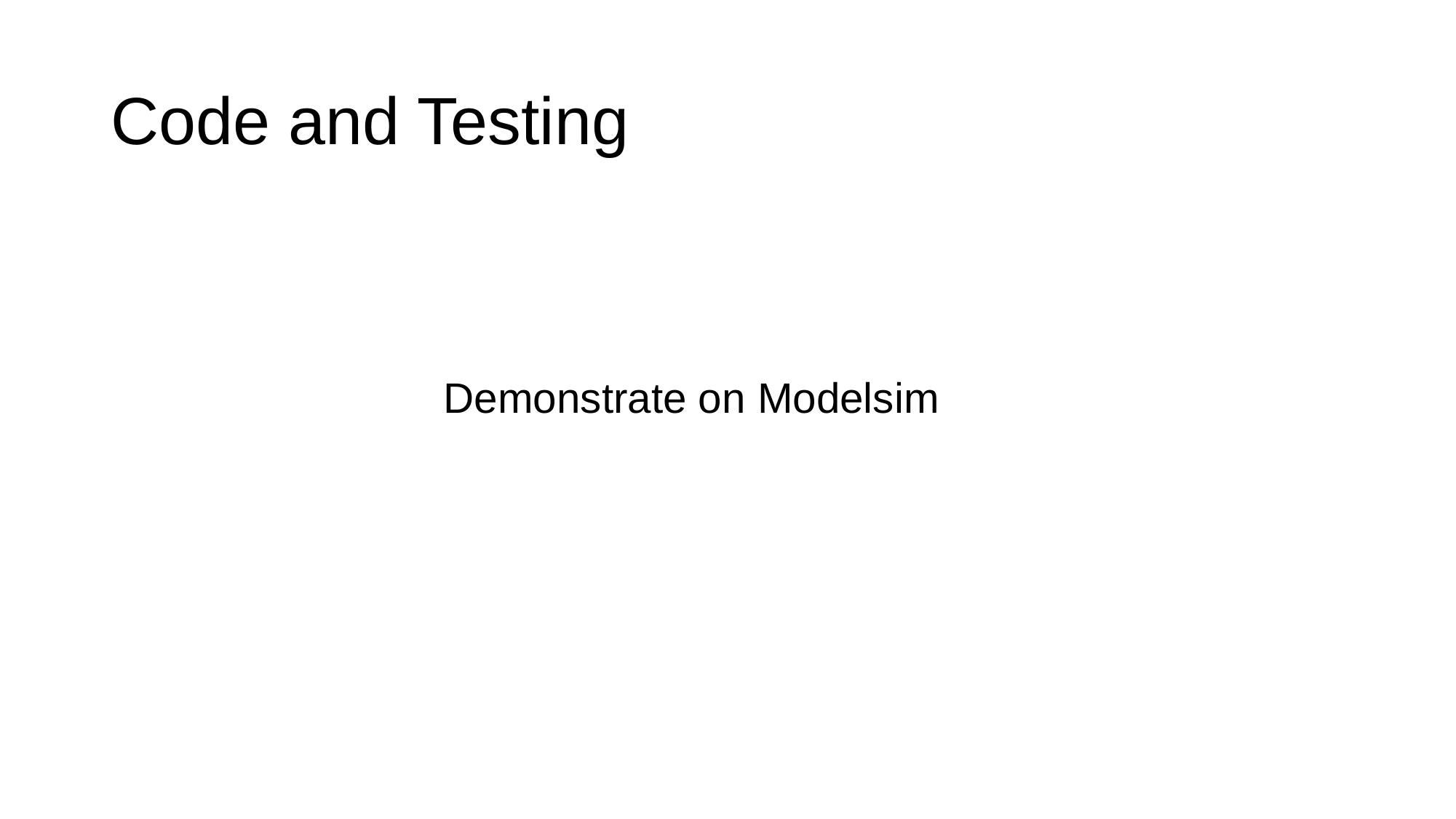

# Code and Testing
Demonstrate on Modelsim